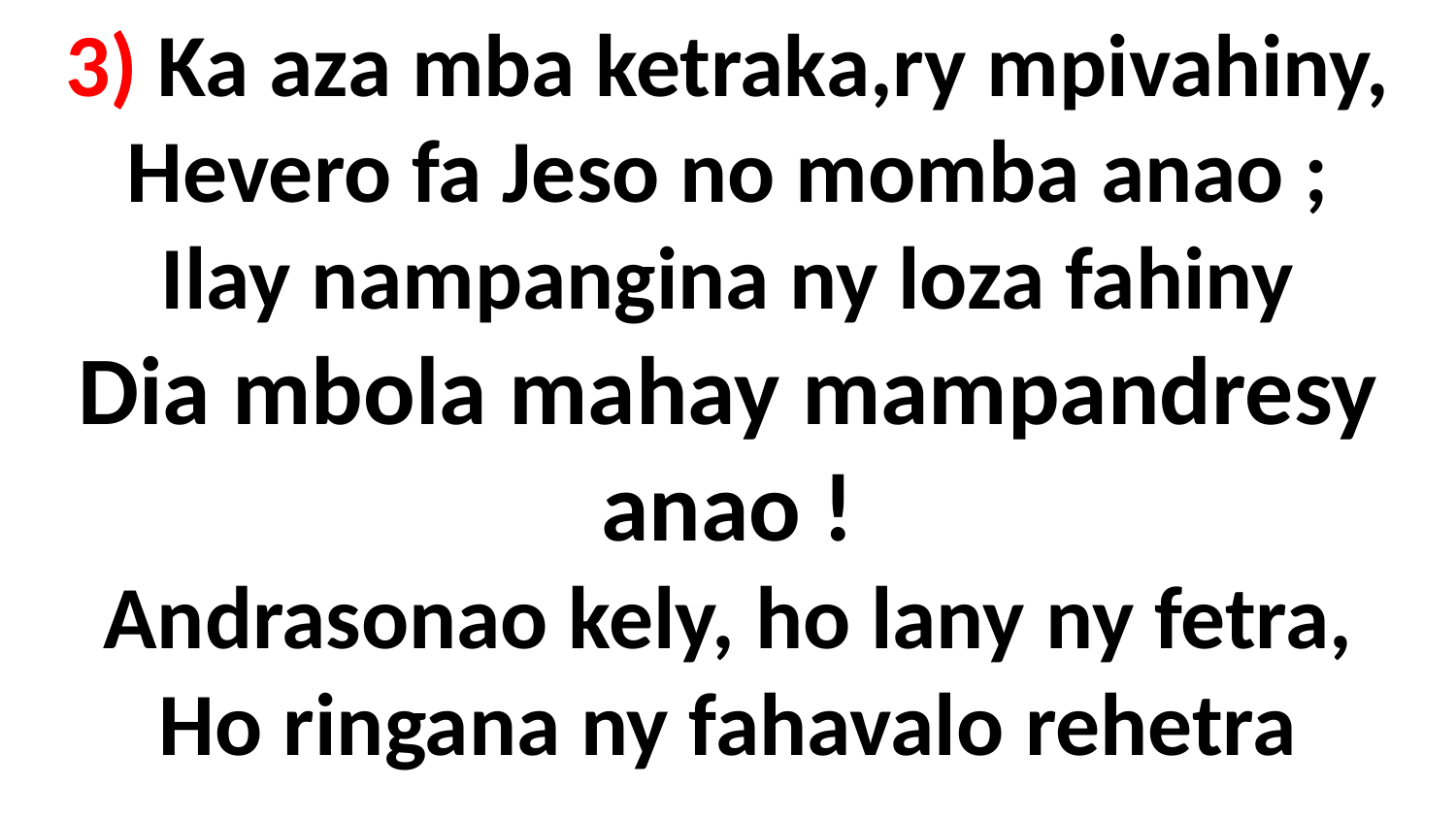

# 3) Ka aza mba ketraka,ry mpivahiny, Hevero fa Jeso no momba anao ; Ilay nampangina ny loza fahiny Dia mbola mahay mampandresy anao ! Andrasonao kely, ho lany ny fetra, Ho ringana ny fahavalo rehetra